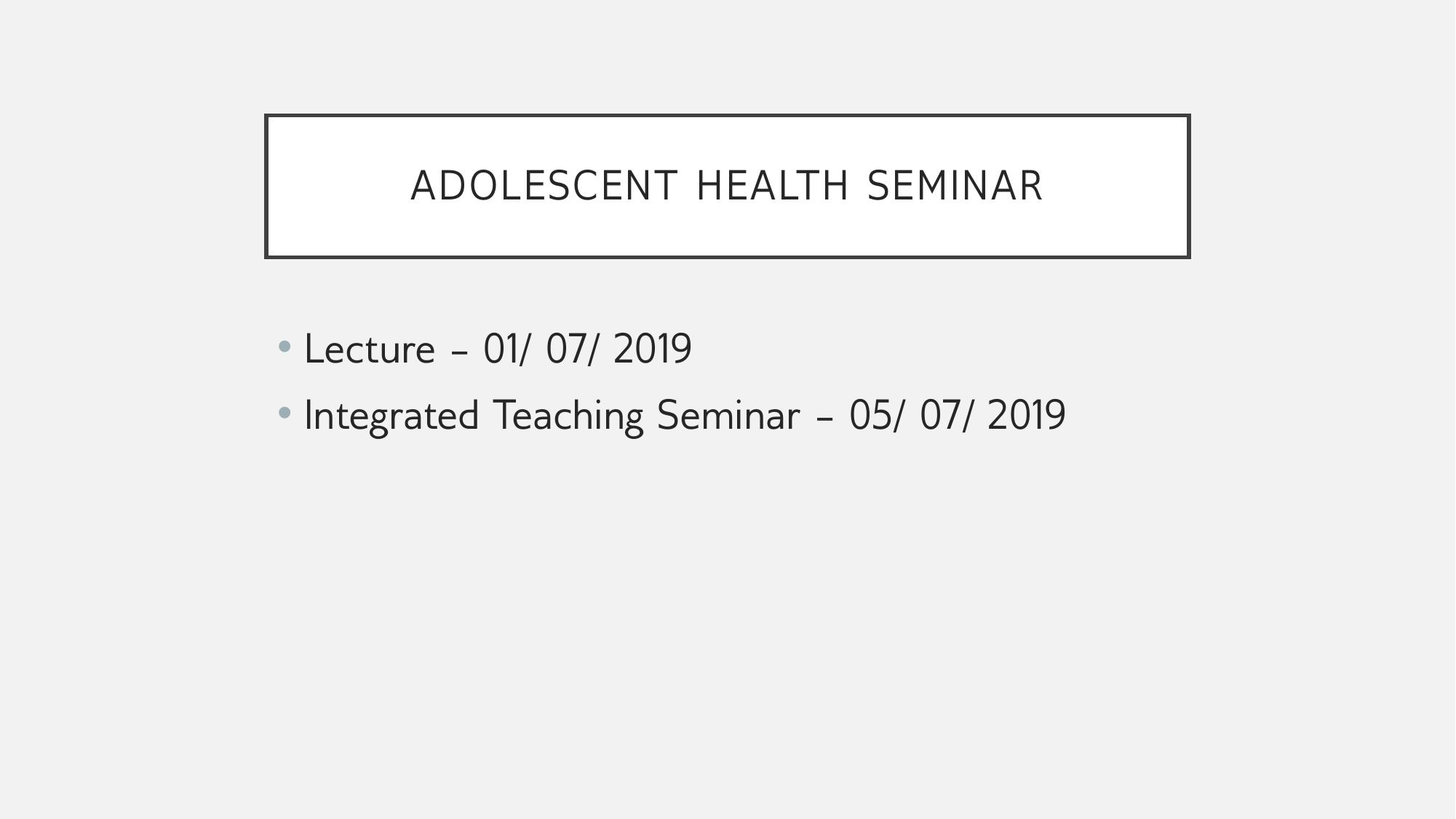

# Adolescent Health Seminar
Lecture – 01/ 07/ 2019
Integrated Teaching Seminar – 05/ 07/ 2019